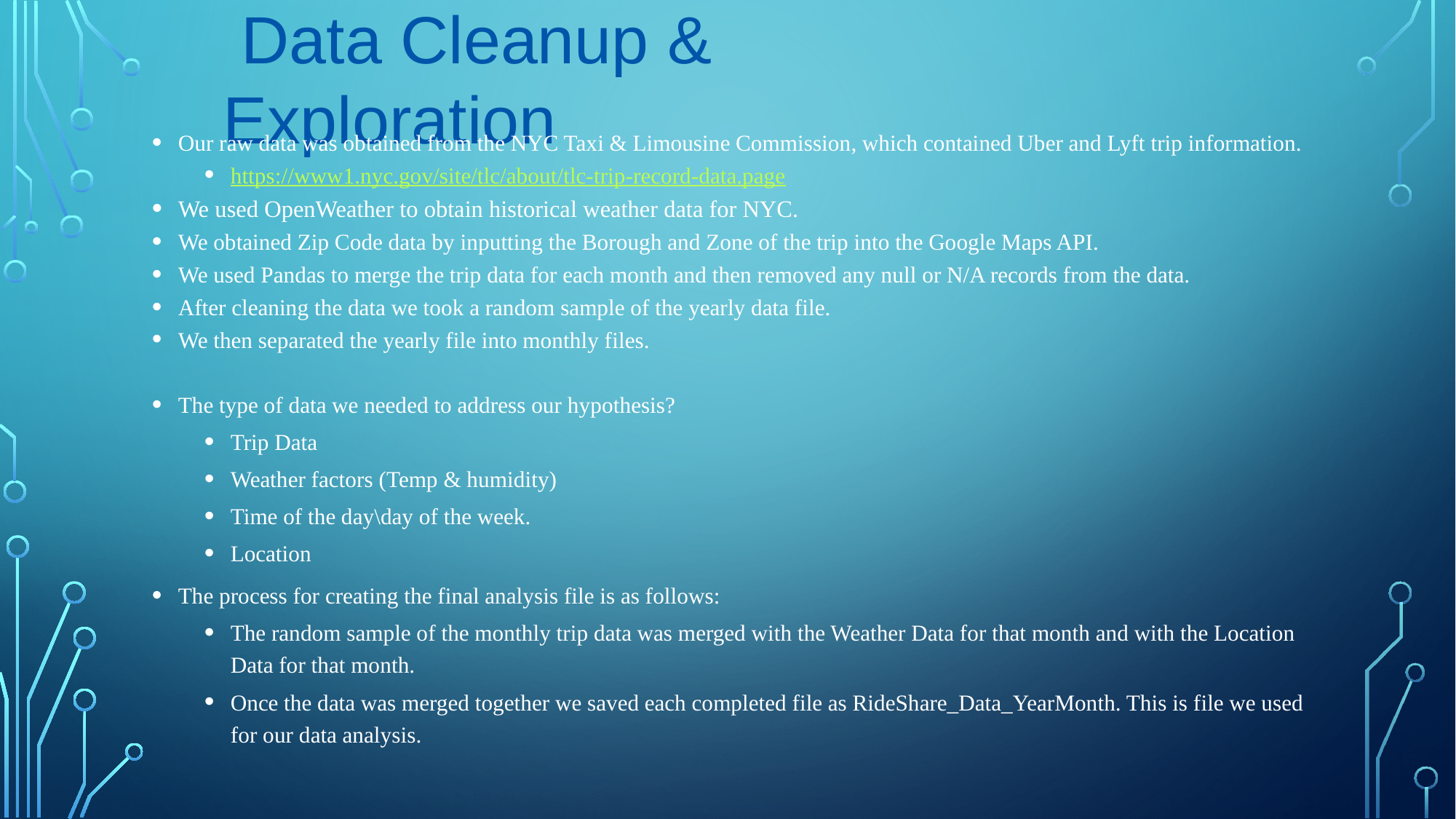

# Data Cleanup & Exploration
Our raw data was obtained from the NYC Taxi & Limousine Commission, which contained Uber and Lyft trip information.
https://www1.nyc.gov/site/tlc/about/tlc-trip-record-data.page
We used OpenWeather to obtain historical weather data for NYC.
We obtained Zip Code data by inputting the Borough and Zone of the trip into the Google Maps API.
We used Pandas to merge the trip data for each month and then removed any null or N/A records from the data.
After cleaning the data we took a random sample of the yearly data file.
We then separated the yearly file into monthly files.

The type of data we needed to address our hypothesis?
Trip Data
Weather factors (Temp & humidity)
Time of the day\day of the week.
Location
The process for creating the final analysis file is as follows:
The random sample of the monthly trip data was merged with the Weather Data for that month and with the Location Data for that month.
Once the data was merged together we saved each completed file as RideShare_Data_YearMonth. This is file we used for our data analysis.